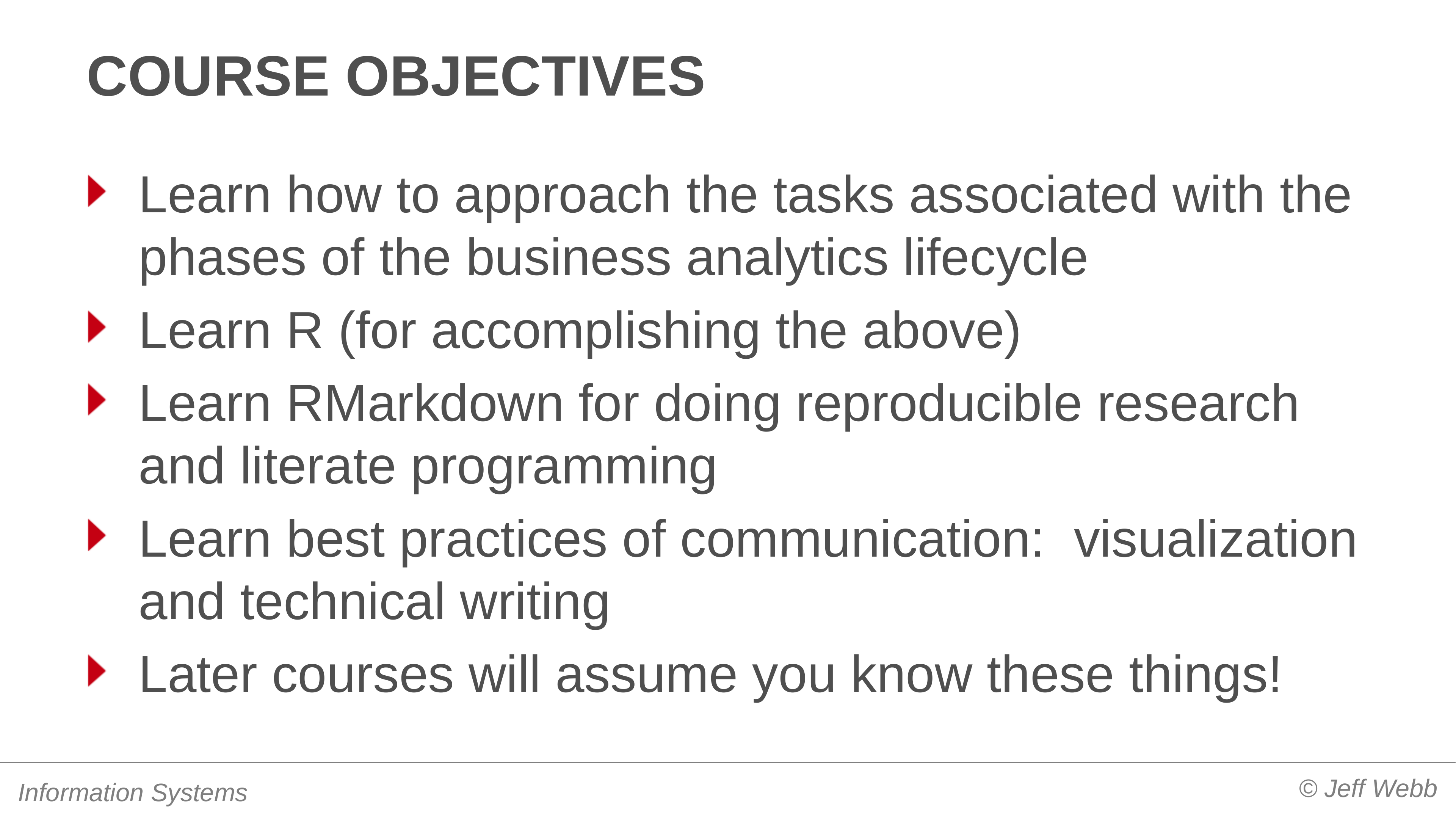

# Course Objectives
Learn how to approach the tasks associated with the phases of the business analytics lifecycle
Learn R (for accomplishing the above)
Learn RMarkdown for doing reproducible research and literate programming
Learn best practices of communication:  visualization and technical writing
Later courses will assume you know these things!